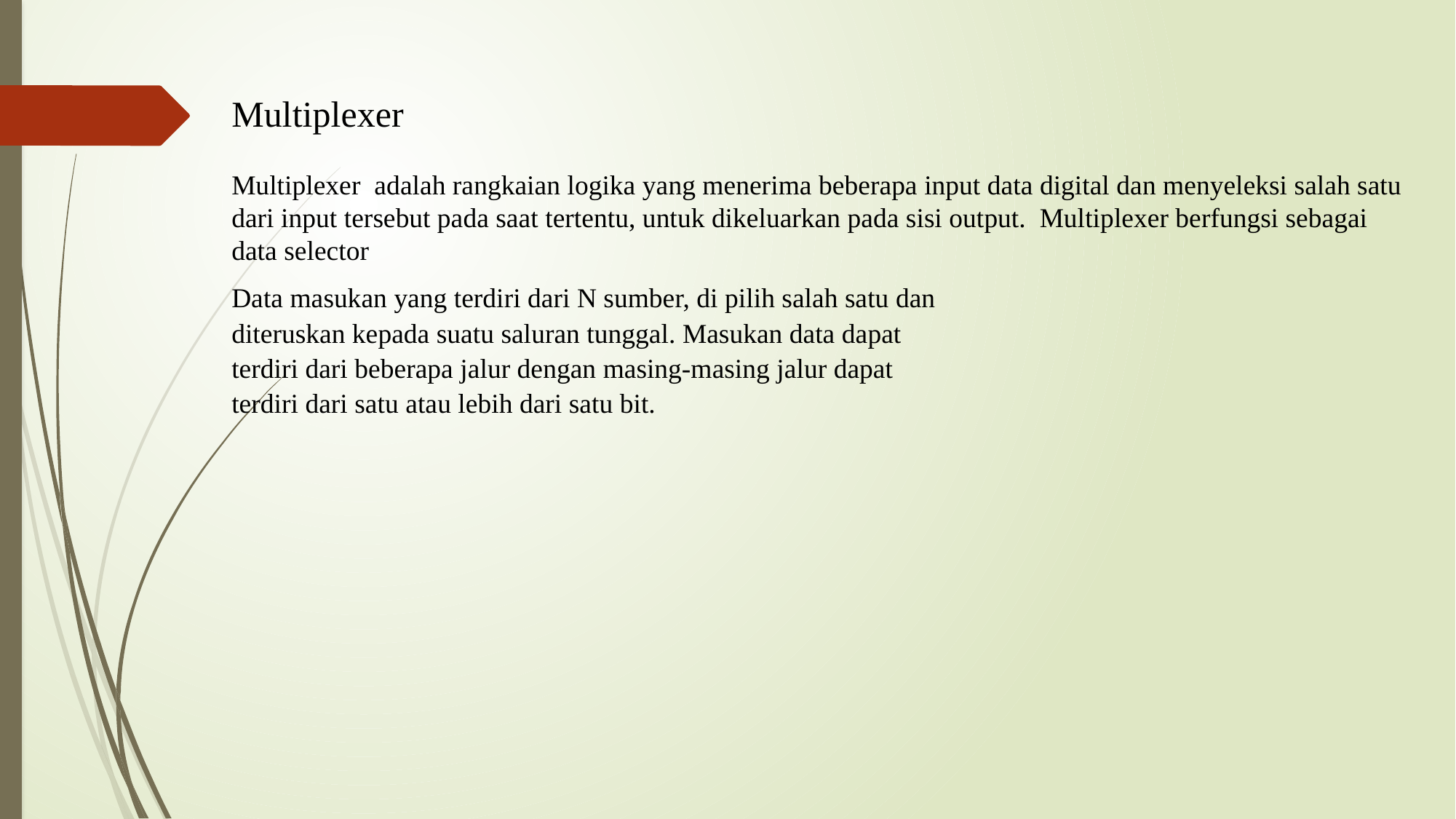

Multiplexer

Multiplexer  adalah rangkaian logika yang menerima beberapa input data digital dan menyeleksi salah satu dari input tersebut pada saat tertentu, untuk dikeluarkan pada sisi output.  Multiplexer berfungsi sebagai data selector
Data masukan yang terdiri dari N sumber, di pilih salah satu dan diteruskan kepada suatu saluran tunggal. Masukan data dapat terdiri dari beberapa jalur dengan masing-masing jalur dapat terdiri dari satu atau lebih dari satu bit.